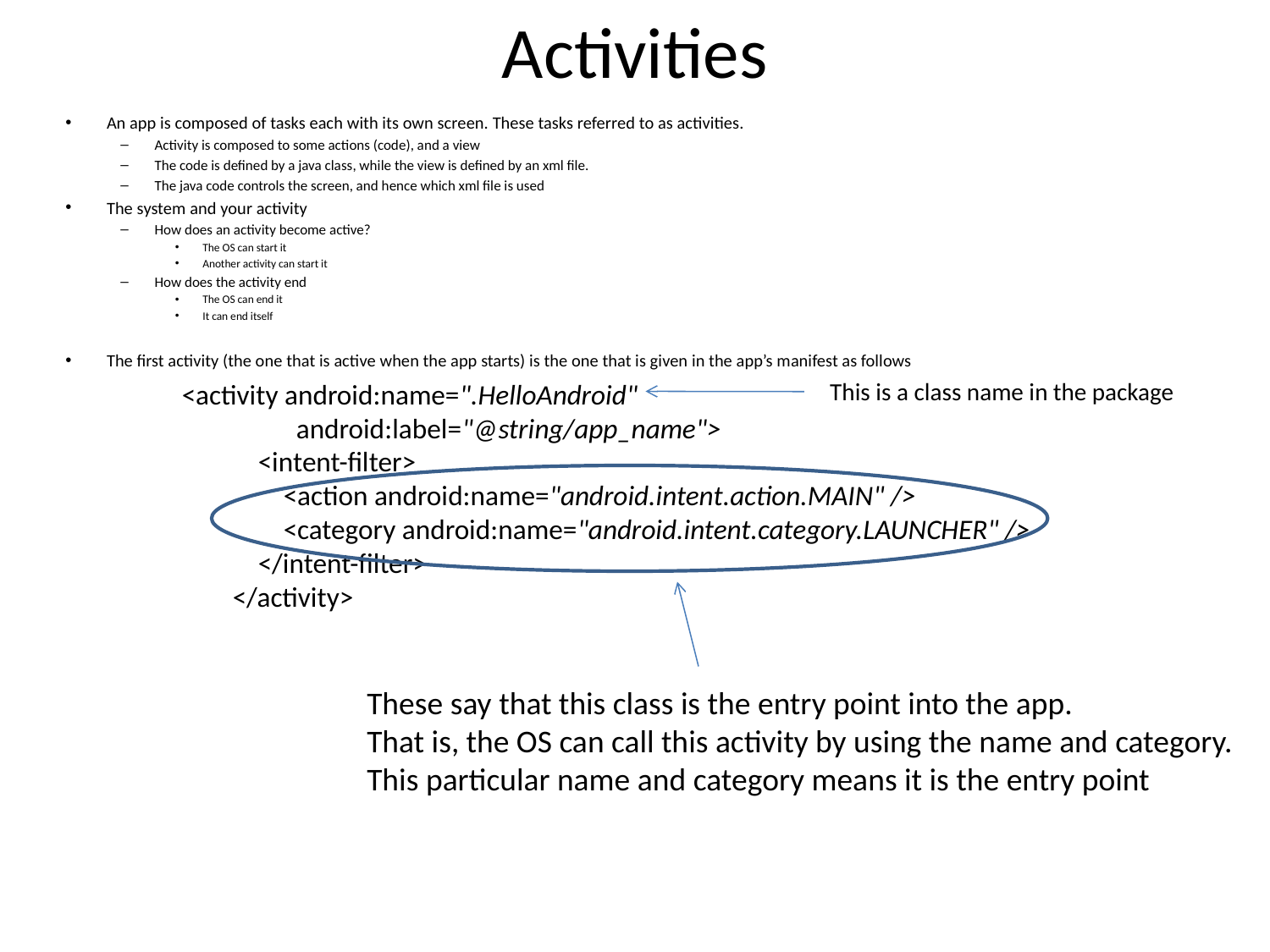

# Activities
An app is composed of tasks each with its own screen. These tasks referred to as activities.
Activity is composed to some actions (code), and a view
The code is defined by a java class, while the view is defined by an xml file.
The java code controls the screen, and hence which xml file is used
The system and your activity
How does an activity become active?
The OS can start it
Another activity can start it
How does the activity end
The OS can end it
It can end itself

The first activity (the one that is active when the app starts) is the one that is given in the app’s manifest as follows

<activity android:name=".HelloAndroid"
                  android:label="@string/app_name">
            <intent-filter>
                <action android:name="android.intent.action.MAIN" />
                <category android:name="android.intent.category.LAUNCHER" />
            </intent-filter>
        </activity>
This is a class name in the package

These say that this class is the entry point into the app.
That is, the OS can call this activity by using the name and category.
This particular name and category means it is the entry point